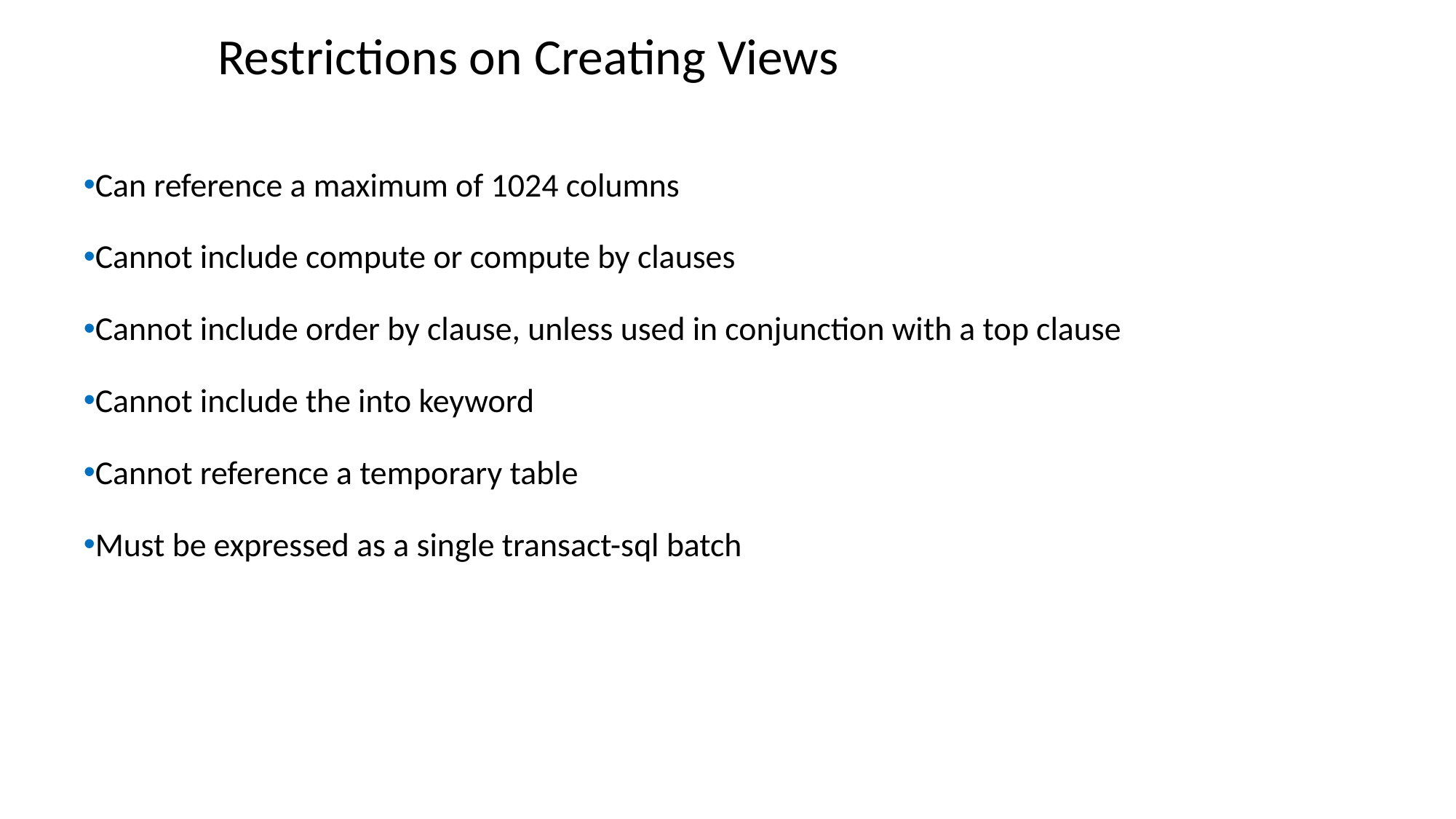

Restrictions on Creating Views
Can reference a maximum of 1024 columns

Cannot include compute or compute by clauses

Cannot include order by clause, unless used in conjunction with a top clause

Cannot include the into keyword

Cannot reference a temporary table

Must be expressed as a single transact-sql batch